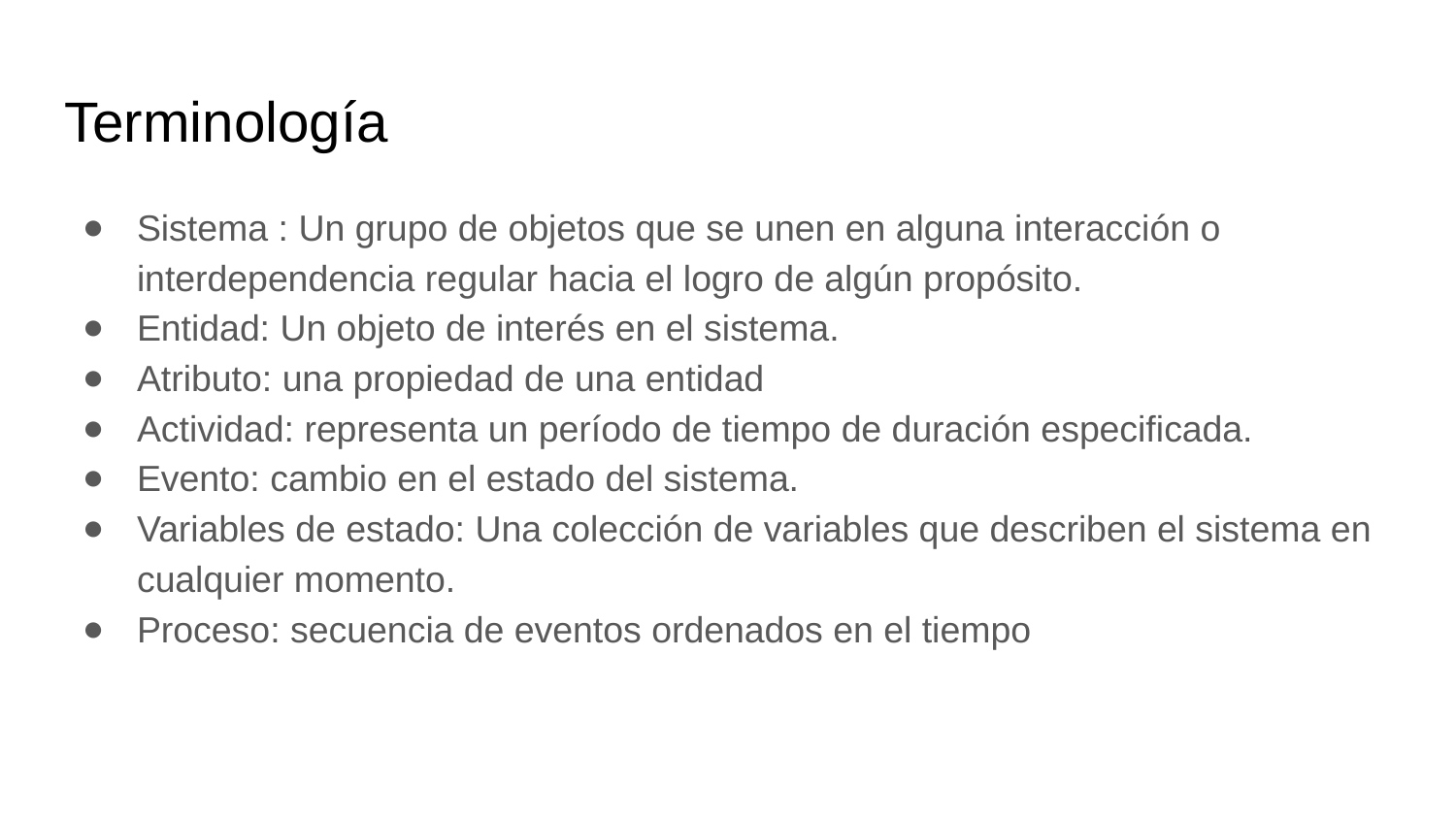

# Terminología
Sistema : Un grupo de objetos que se unen en alguna interacción o interdependencia regular hacia el logro de algún propósito.
Entidad: Un objeto de interés en el sistema.
Atributo: una propiedad de una entidad
Actividad: representa un período de tiempo de duración especificada.
Evento: cambio en el estado del sistema.
Variables de estado: Una colección de variables que describen el sistema en cualquier momento.
Proceso: secuencia de eventos ordenados en el tiempo